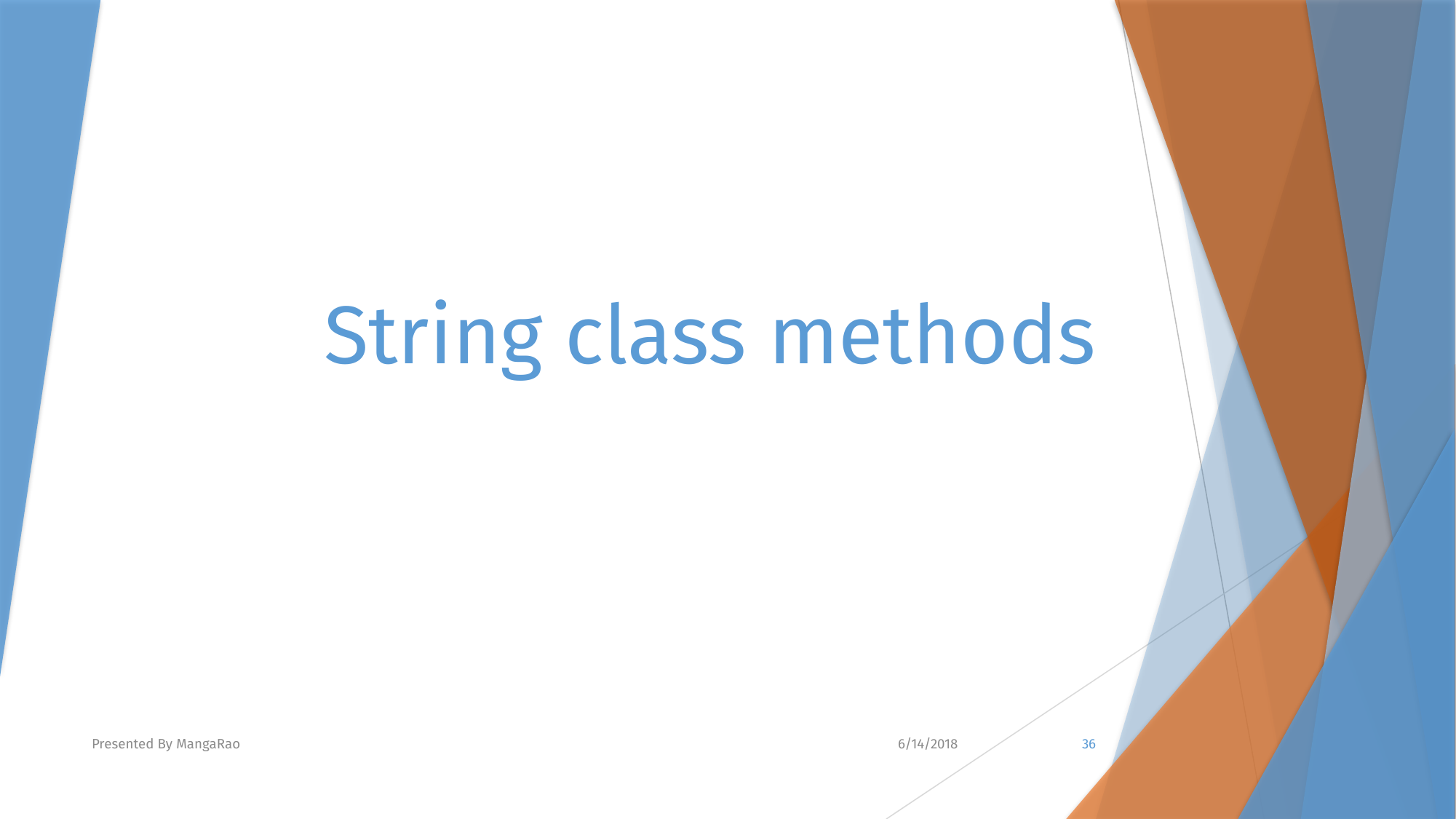

# String class methods

Presented By MangaRao
6/14/2018
36